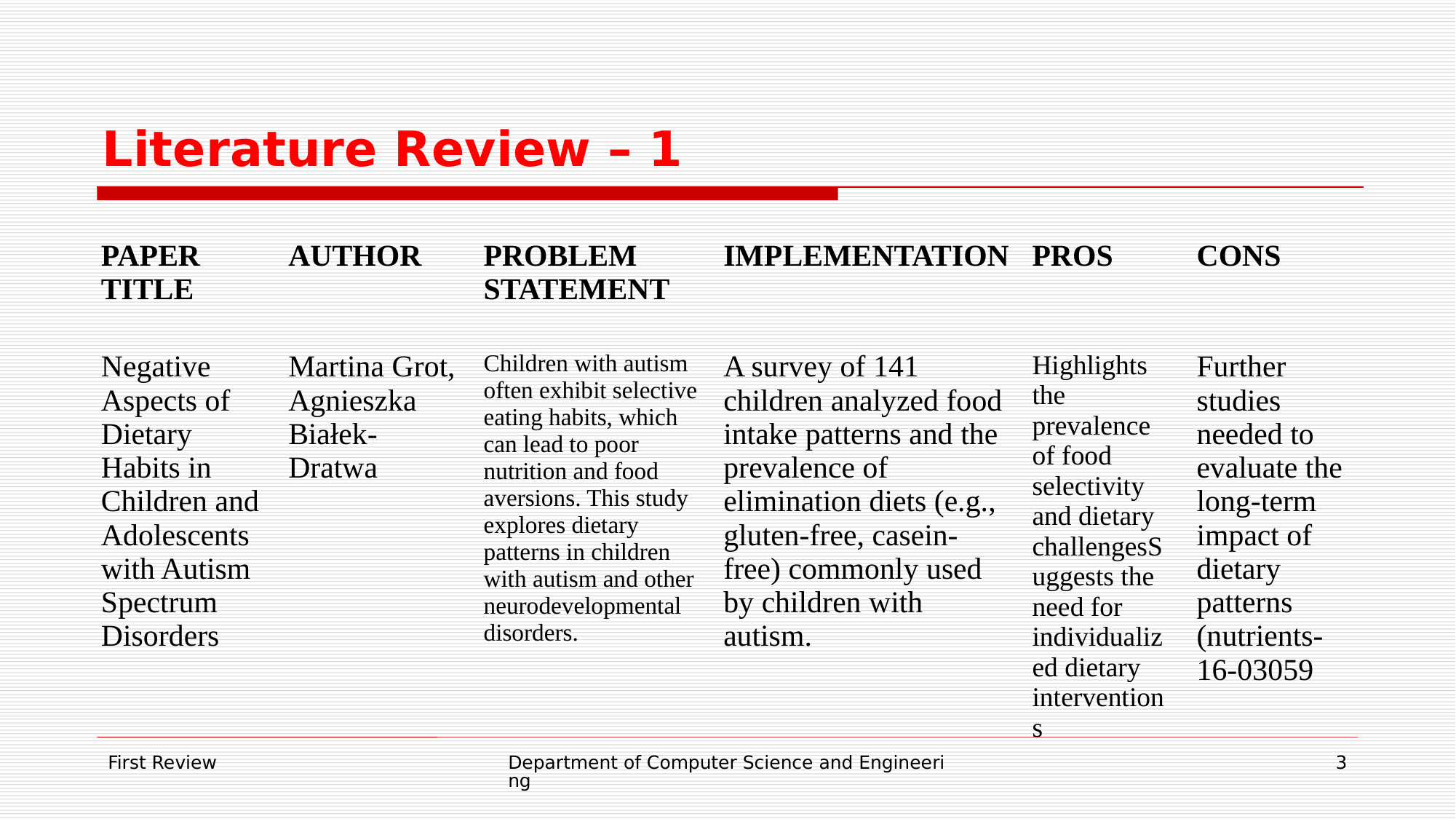

# Literature Review – 1

| PAPER TITLE | AUTHOR | PROBLEM STATEMENT | IMPLEMENTATION | PROS | CONS |
| --- | --- | --- | --- | --- | --- |
| Negative Aspects of Dietary Habits in Children and Adolescents with Autism Spectrum Disorders | Martina Grot, Agnieszka Białek-Dratwa | Children with autism often exhibit selective eating habits, which can lead to poor nutrition and food aversions. This study explores dietary patterns in children with autism and other neurodevelopmental disorders. | A survey of 141 children analyzed food intake patterns and the prevalence of elimination diets (e.g., gluten-free, casein-free) commonly used by children with autism. | Highlights the prevalence of food selectivity and dietary challengesSuggests the need for individualized dietary interventions | Further studies needed to evaluate the long-term impact of dietary patterns​(nutrients-16-03059 |
First Review
Department of Computer Science and Engineering
3